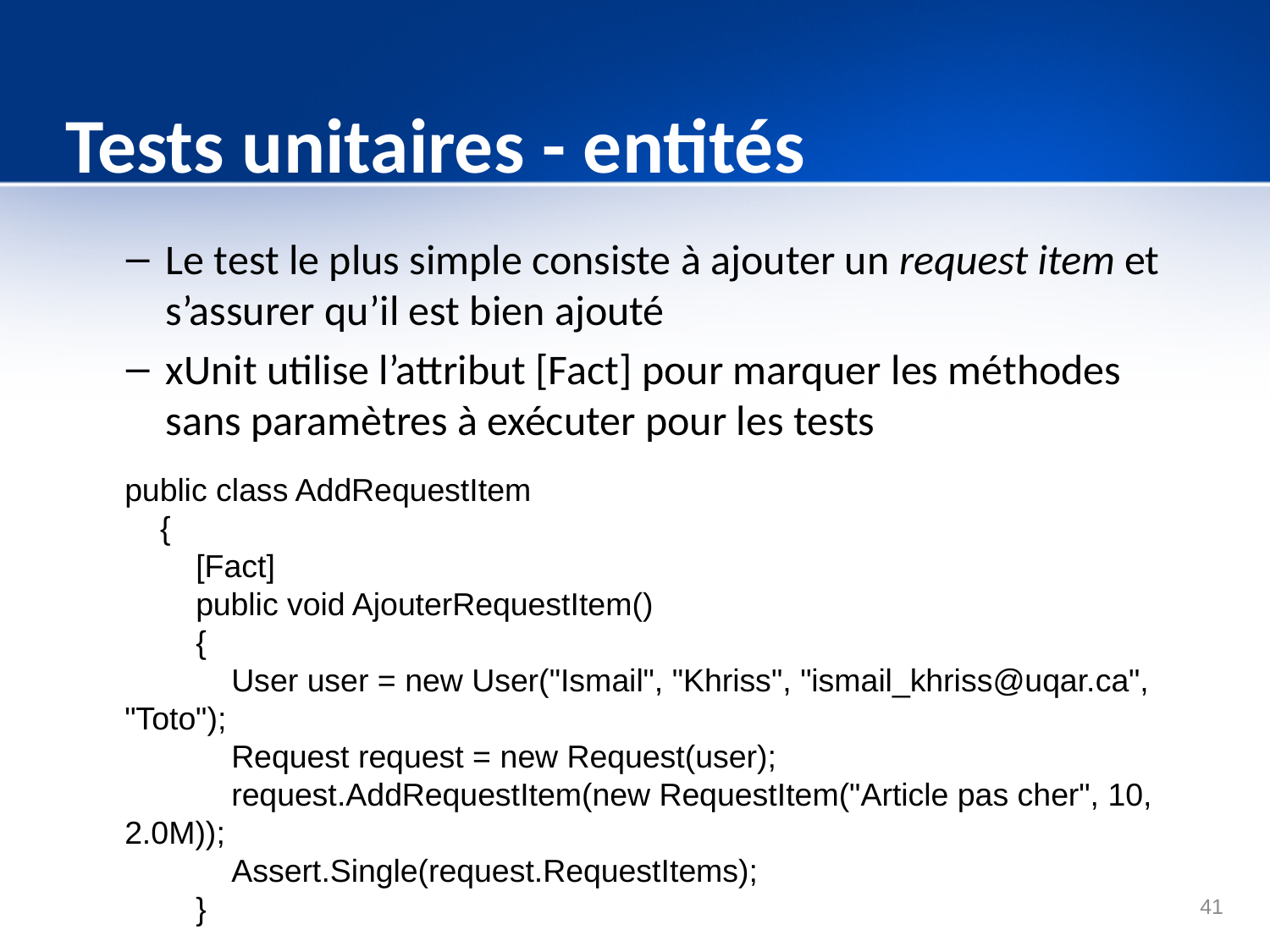

# Tests unitaires - entités
Le test le plus simple consiste à ajouter un request item et s’assurer qu’il est bien ajouté
xUnit utilise l’attribut [Fact] pour marquer les méthodes sans paramètres à exécuter pour les tests
public class AddRequestItem
    {
        [Fact]
        public void AjouterRequestItem()
        {
            User user = new User("Ismail", "Khriss", "ismail_khriss@uqar.ca", "Toto");
            Request request = new Request(user);
            request.AddRequestItem(new RequestItem("Article pas cher", 10, 2.0M));
            Assert.Single(request.RequestItems);
        }

    }
41